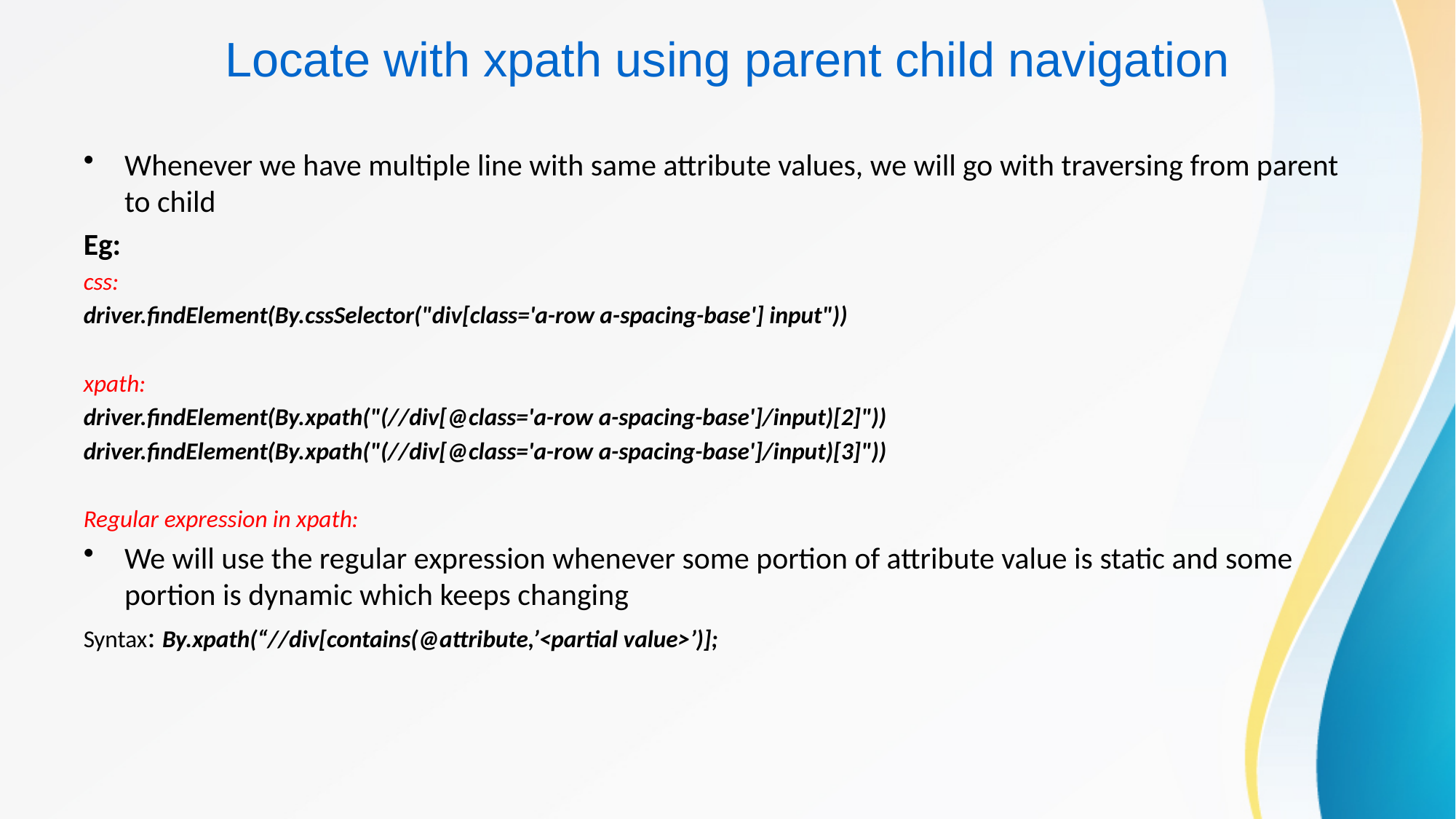

# Locate with xpath using parent child navigation
Whenever we have multiple line with same attribute values, we will go with traversing from parent to child
Eg:
css:
driver.findElement(By.cssSelector("div[class='a-row a-spacing-base'] input"))

xpath:
driver.findElement(By.xpath("(//div[@class='a-row a-spacing-base']/input)[2]"))
driver.findElement(By.xpath("(//div[@class='a-row a-spacing-base']/input)[3]"))

Regular expression in xpath:
We will use the regular expression whenever some portion of attribute value is static and some portion is dynamic which keeps changing
Syntax: By.xpath(“//div[contains(@attribute,’<partial value>’)];